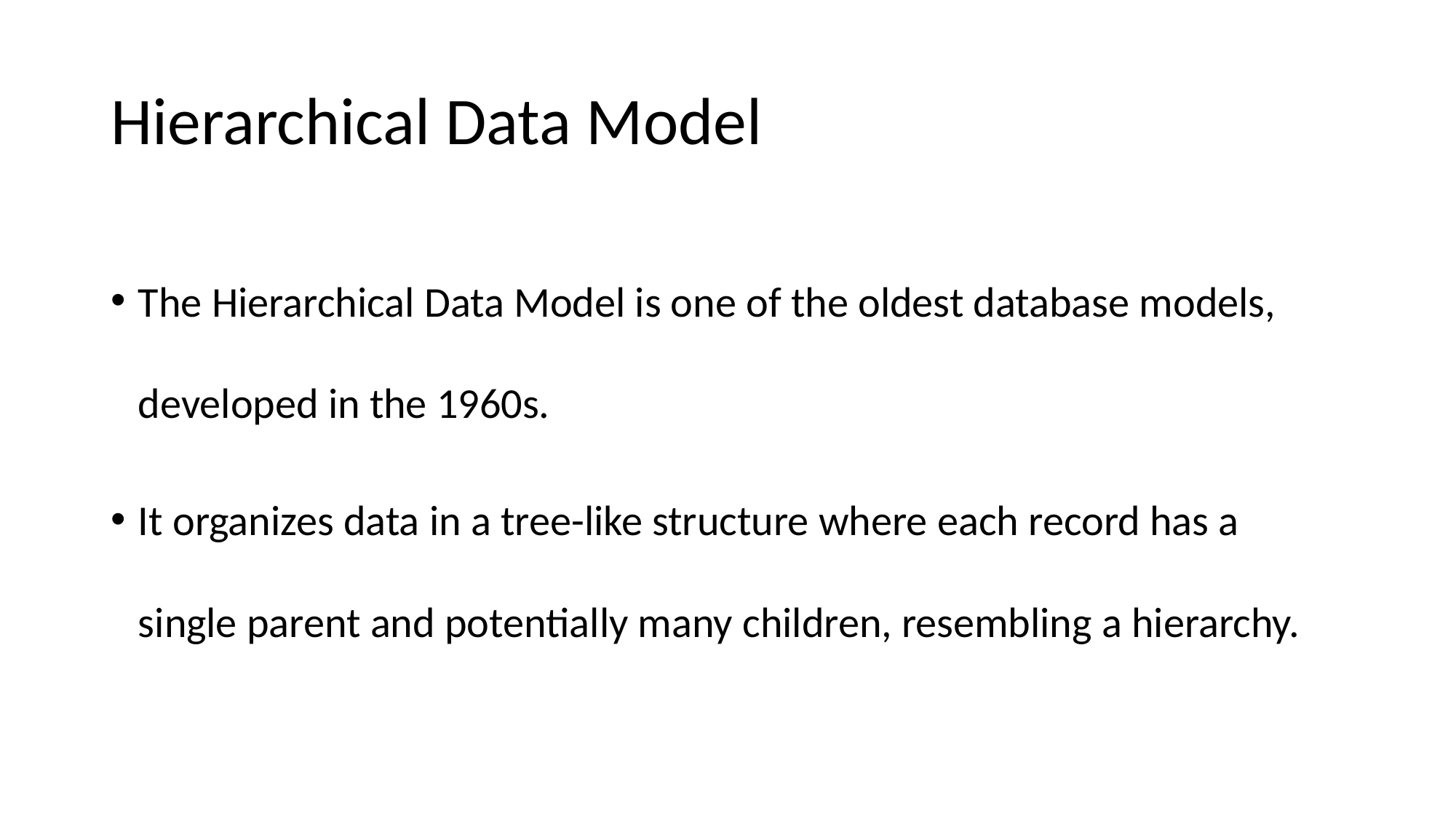

# Hierarchical Data Model
The Hierarchical Data Model is one of the oldest database models, developed in the 1960s.
It organizes data in a tree-like structure where each record has a single parent and potentially many children, resembling a hierarchy.